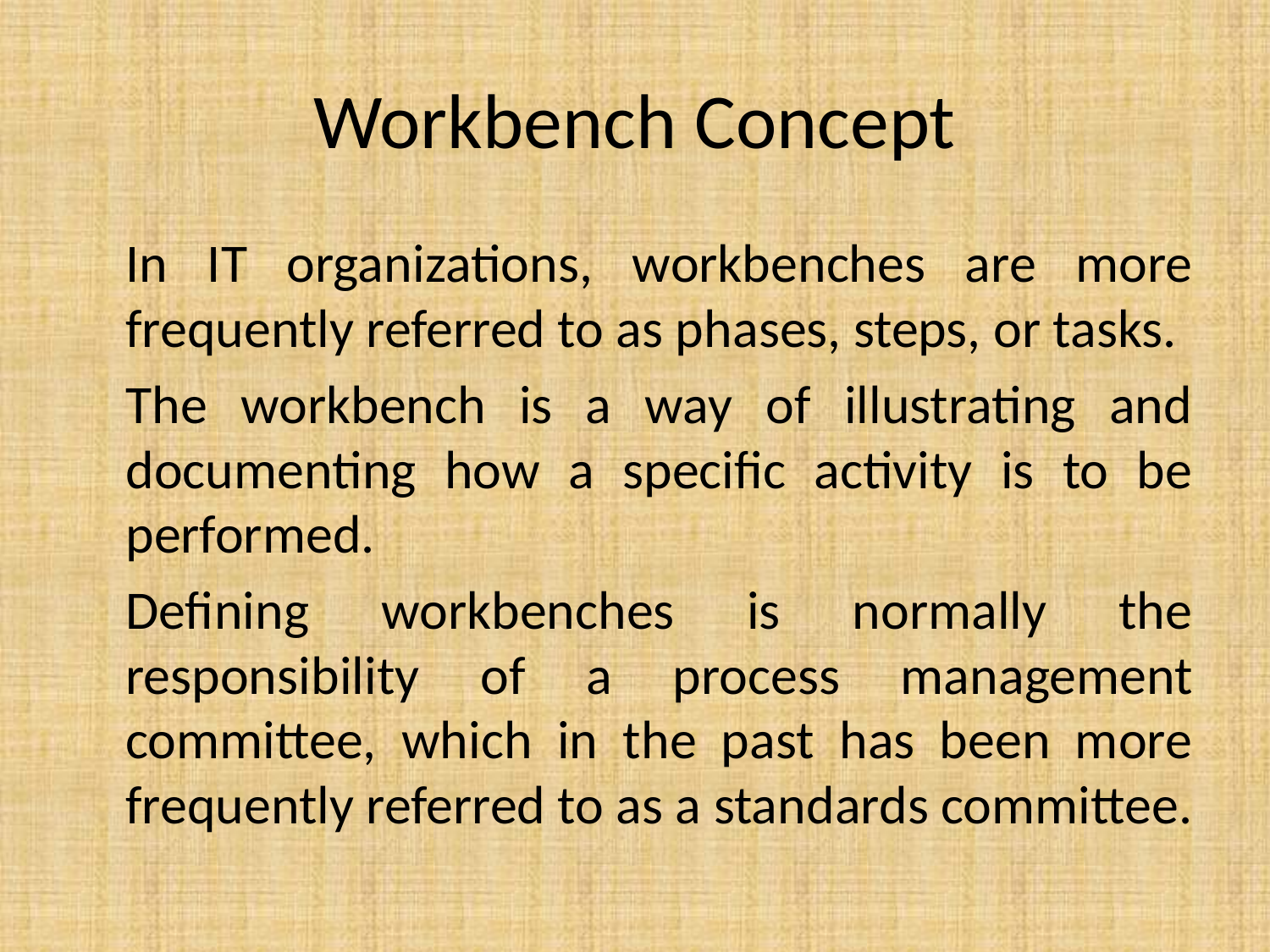

# Workbench Concept
	In IT organizations, workbenches are more frequently referred to as phases, steps, or tasks.
	The workbench is a way of illustrating and documenting how a specific activity is to be performed.
	Defining workbenches is normally the responsibility of a process management committee, which in the past has been more frequently referred to as a standards committee.